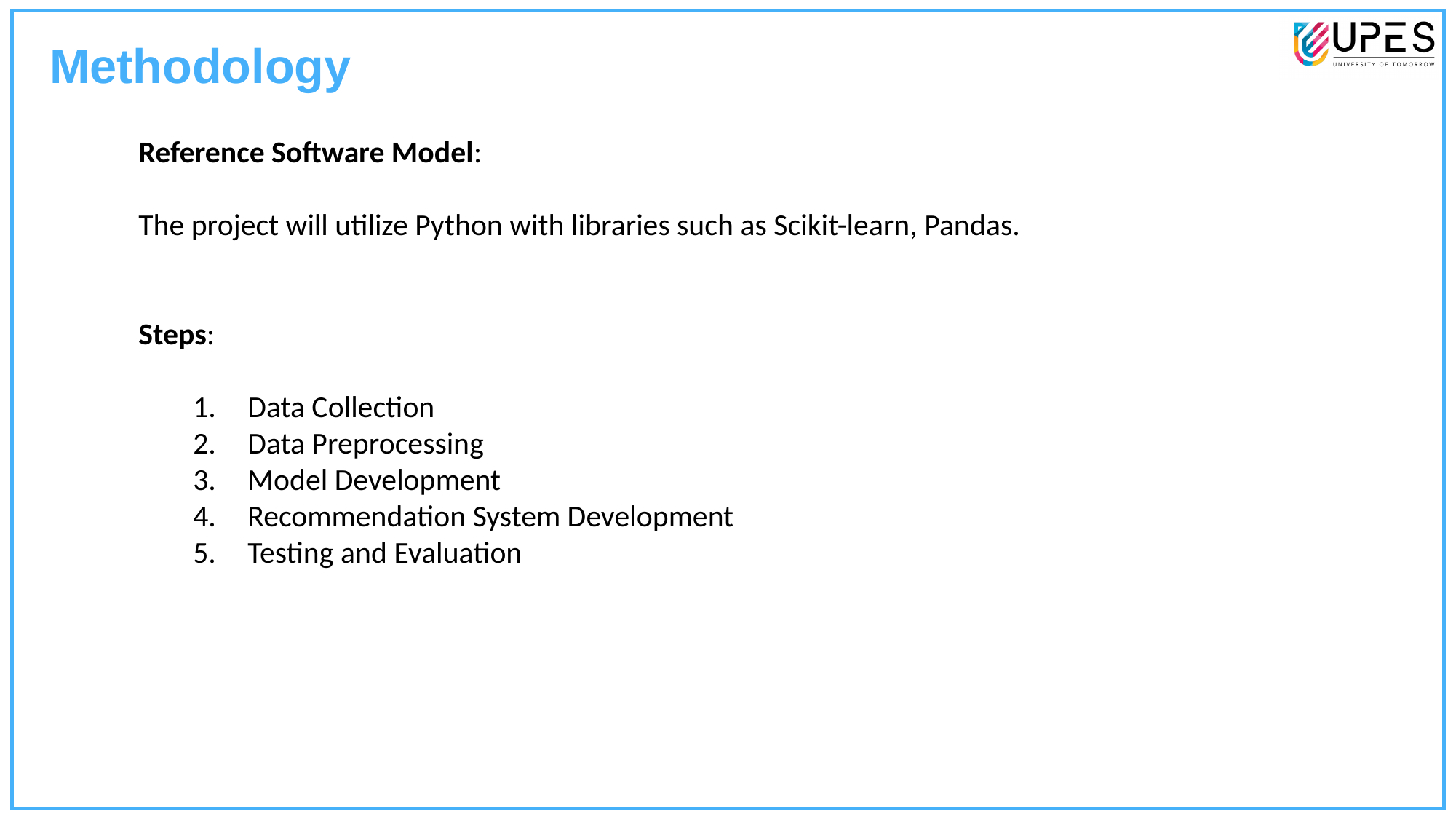

Methodology
Reference Software Model:

The project will utilize Python with libraries such as Scikit-learn, Pandas.

Steps:

Data Collection
Data Preprocessing
Model Development
Recommendation System Development
Testing and Evaluation